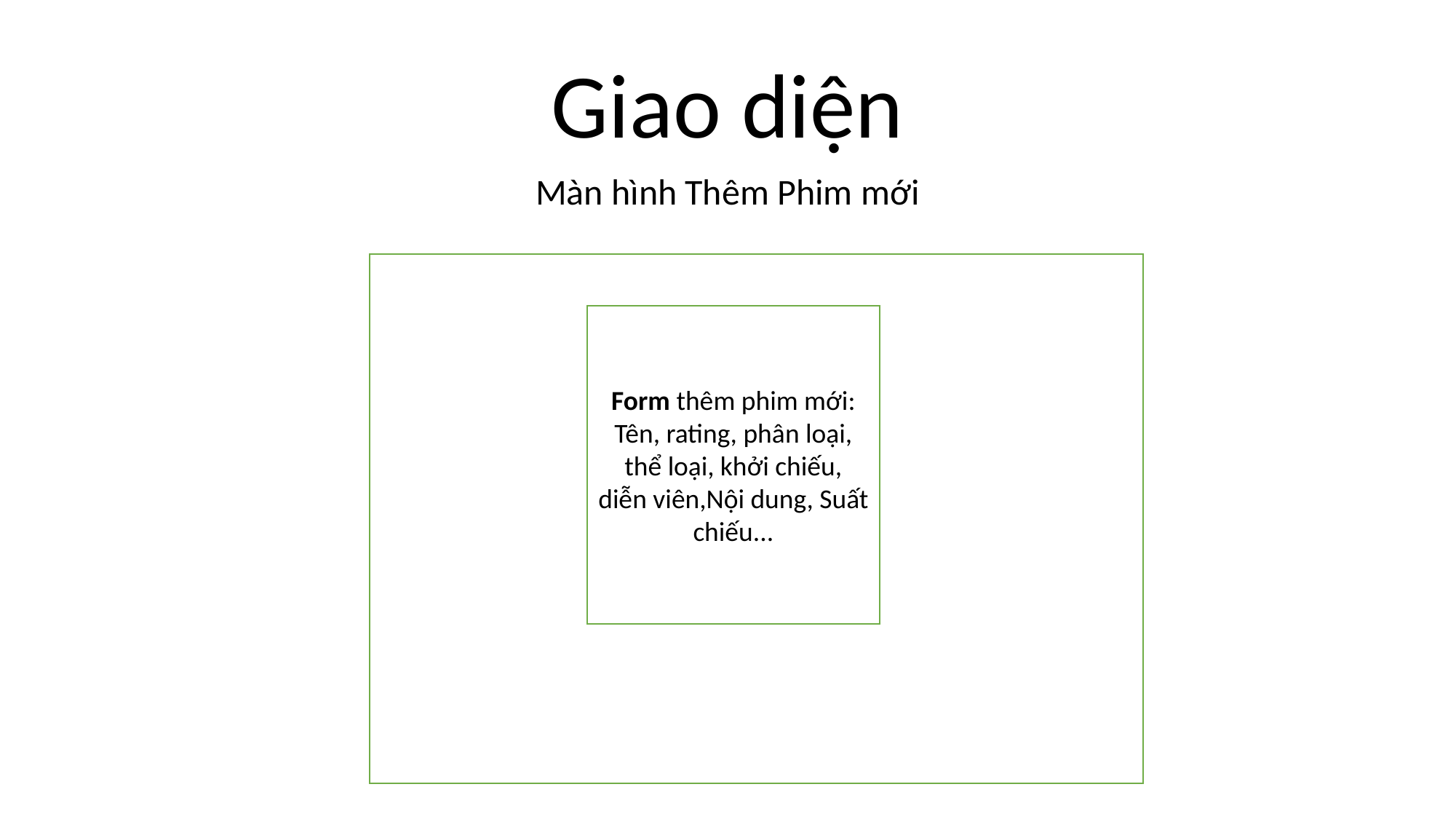

# Giao diện
Màn hình Thêm Phim mới

Form thêm phim mới: Tên, rating, phân loại, thể loại, khởi chiếu, diễn viên,Nội dung, Suất chiếu...